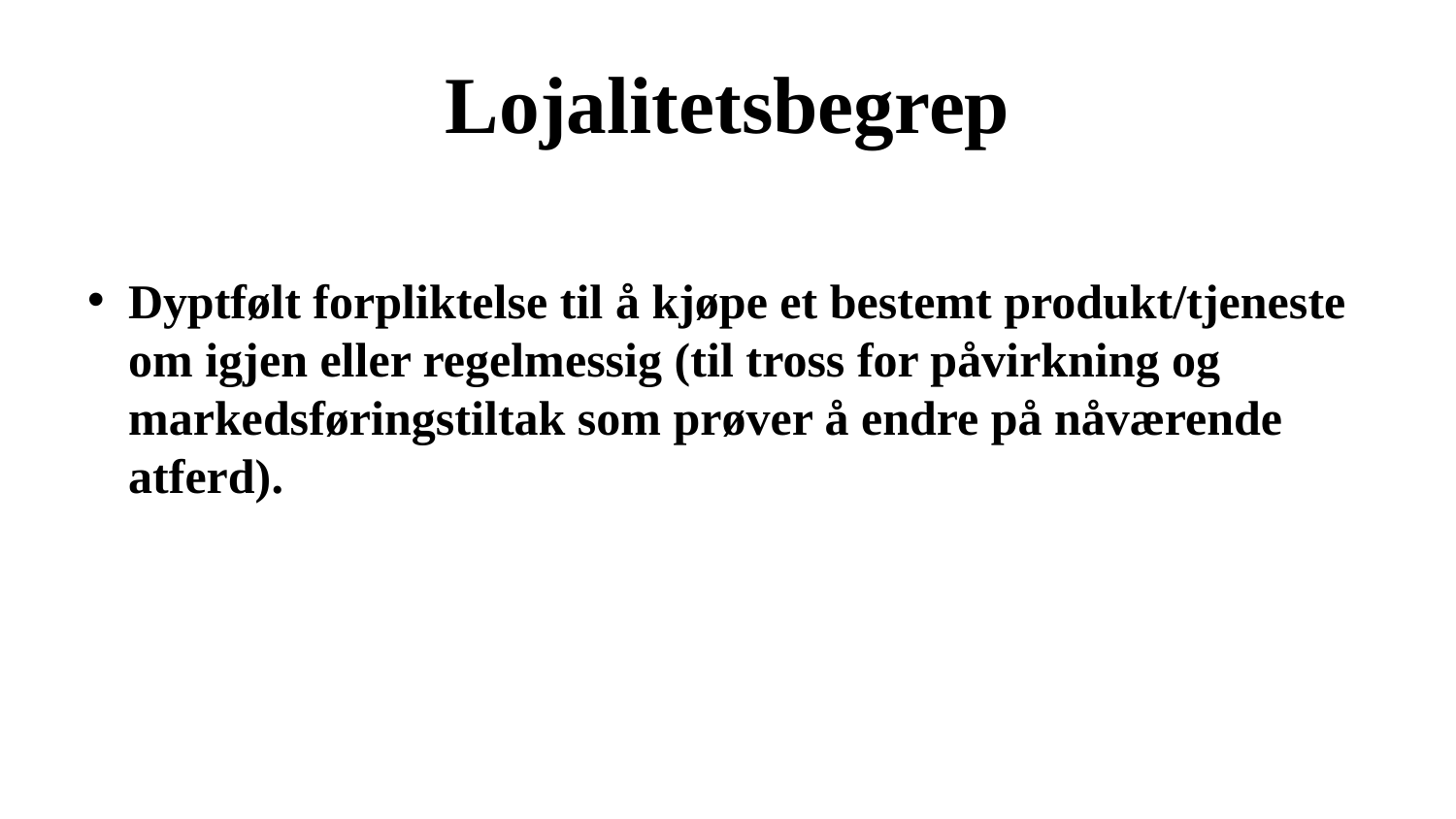

# Lojalitetsbegrep
Dyptfølt forpliktelse til å kjøpe et bestemt produkt/tjeneste om igjen eller regelmessig (til tross for påvirkning og markedsføringstiltak som prøver å endre på nåværende atferd).